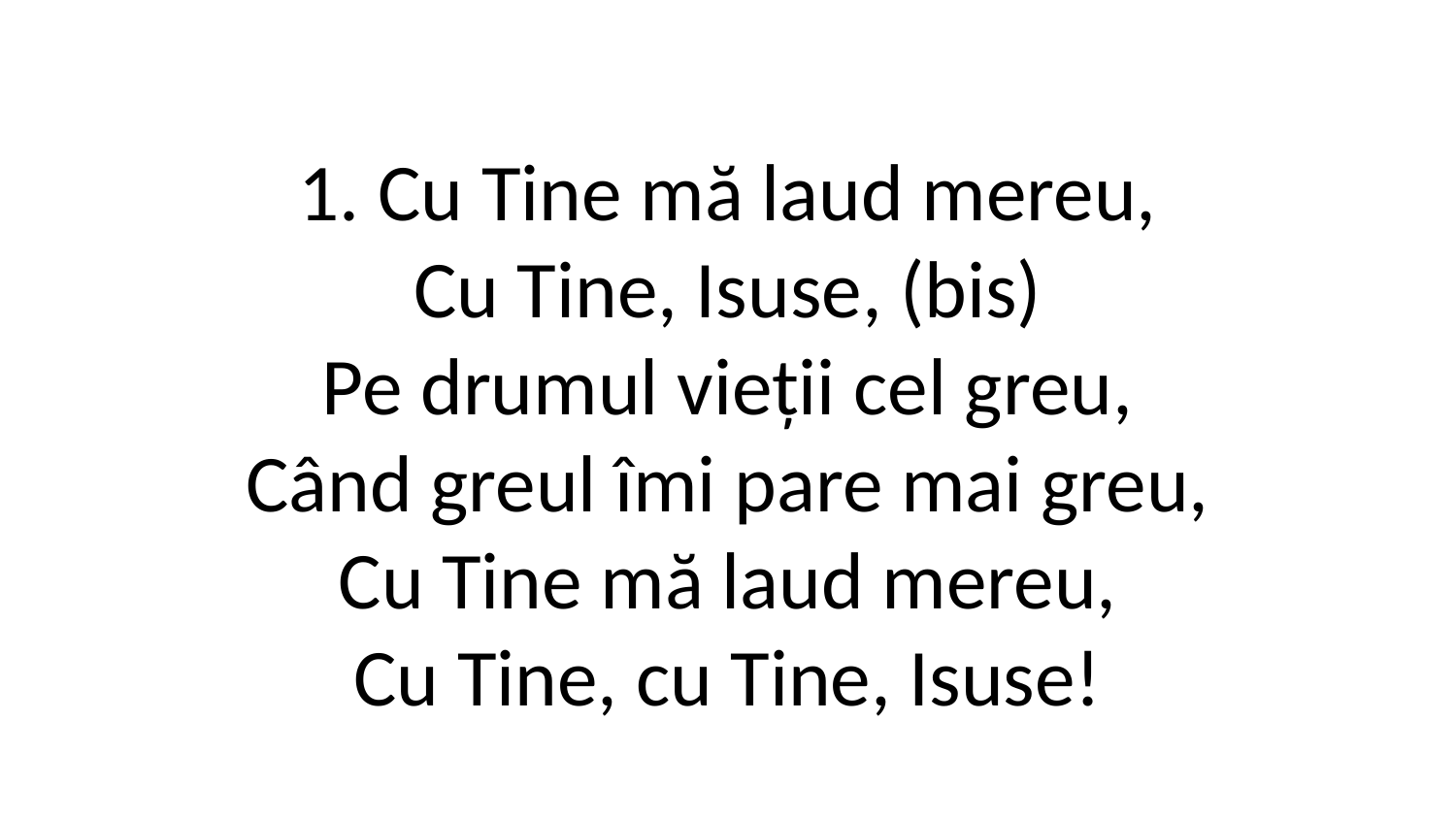

1. Cu Tine mă laud mereu,
Cu Tine, Isuse, (bis)
Pe drumul vieții cel greu,
Când greul îmi pare mai greu,
Cu Tine mă laud mereu,
Cu Tine, cu Tine, Isuse!